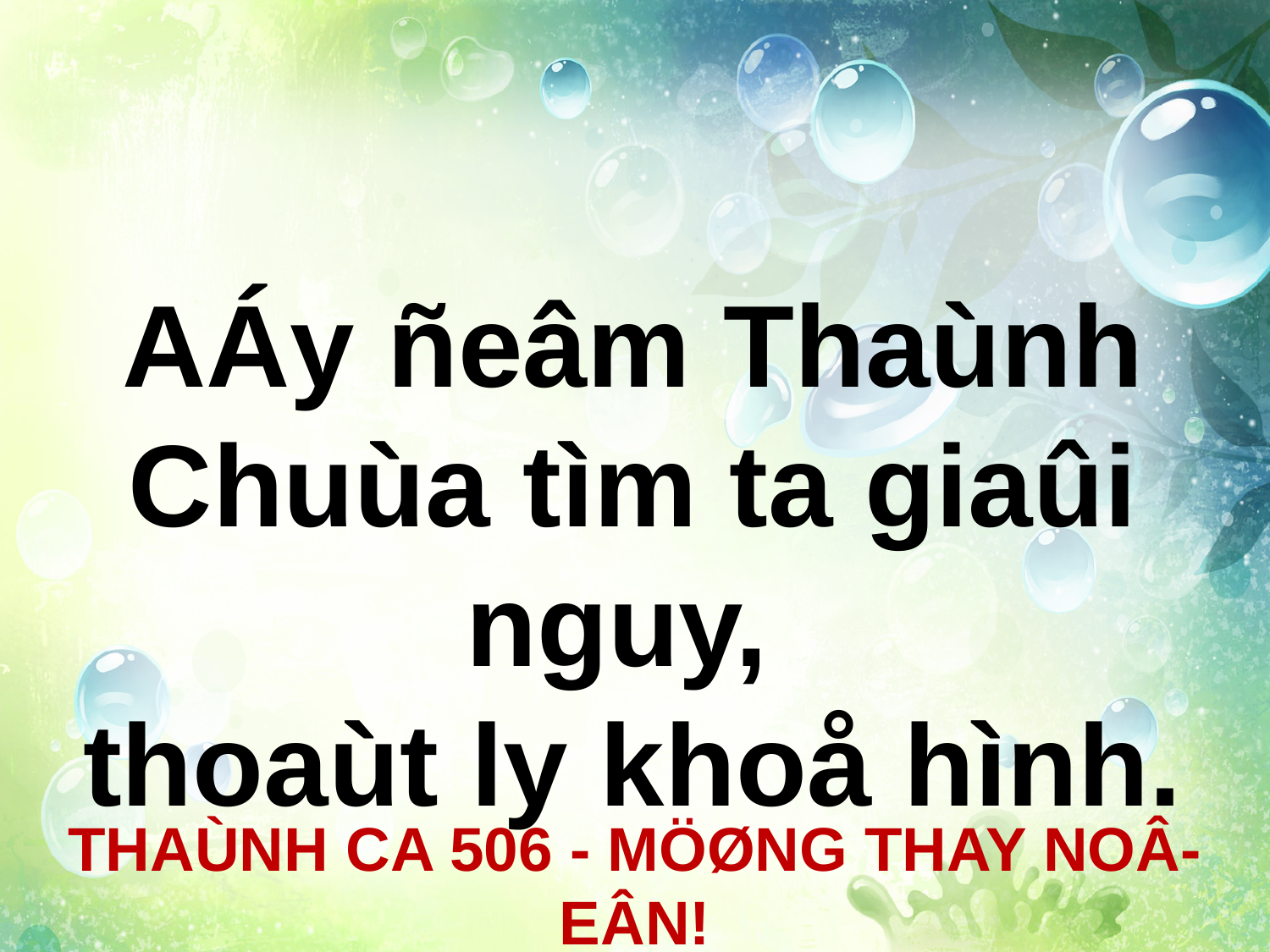

AÁy ñeâm Thaùnh Chuùa tìm ta giaûi nguy,
thoaùt ly khoå hình.
THAÙNH CA 506 - MÖØNG THAY NOÂ-EÂN!